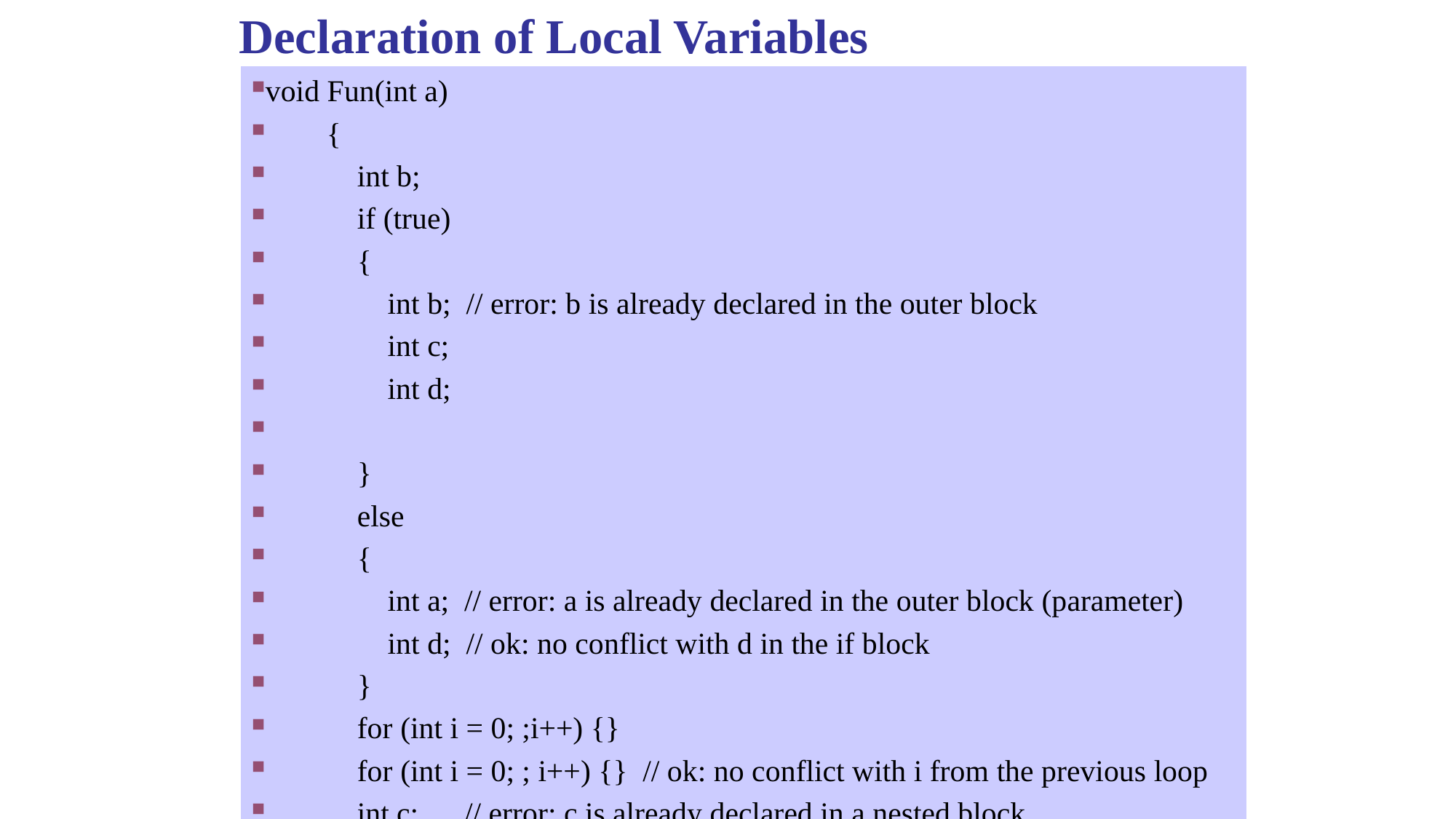

Declaration of Local Variables
void Fun(int a)
        {
            int b;
            if (true)
            {
                int b;  // error: b is already declared in the outer block
                int c;
                int d;

            }
            else
            {
                int a;  // error: a is already declared in the outer block (parameter)
                int d;  // ok: no conflict with d in the if block
            }
            for (int i = 0; ;i++) {}
            for (int i = 0; ; i++) {}  // ok: no conflict with i from the previous loop
            int c;      // error: c is already declared in a nested block
        }
4